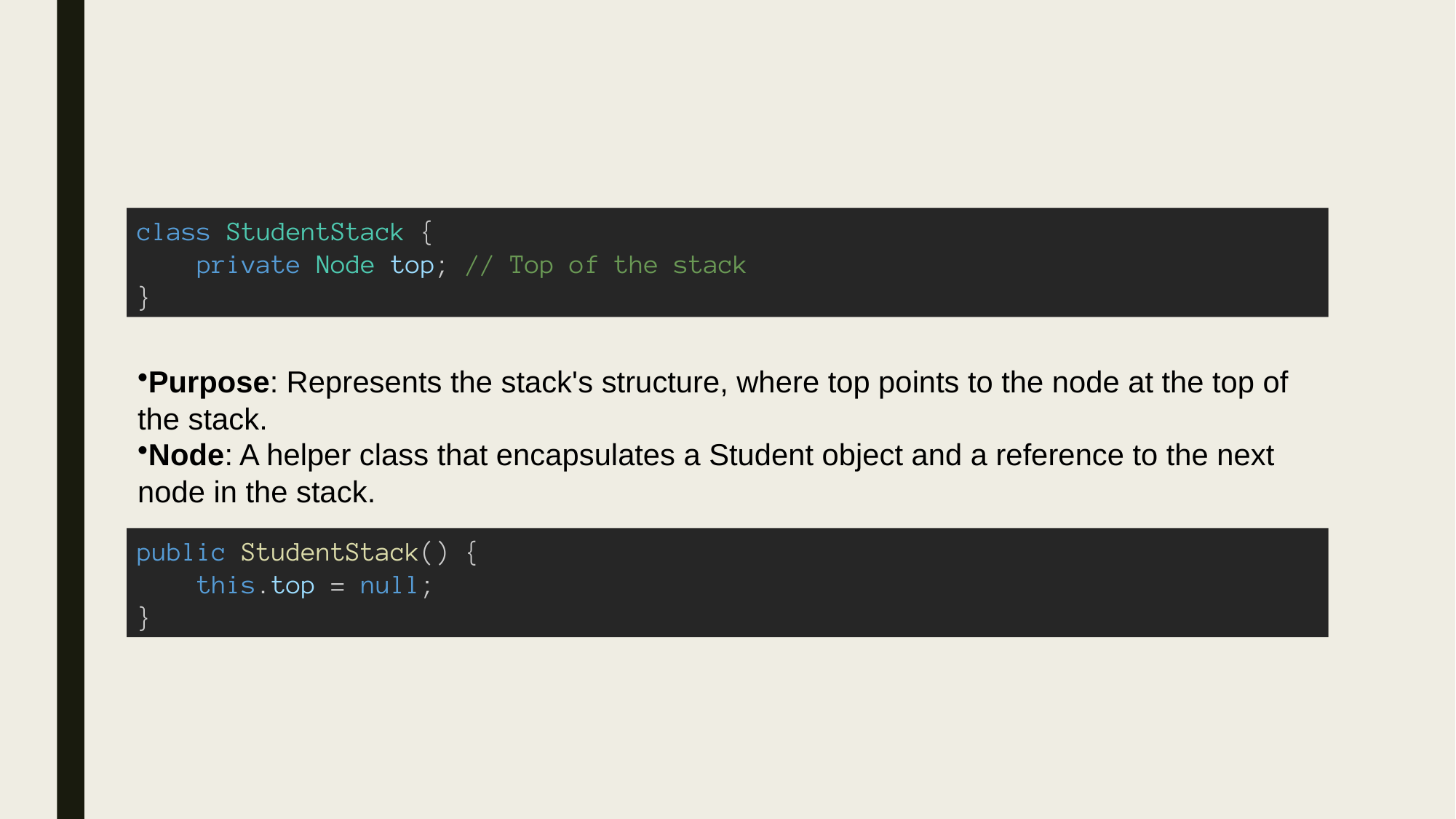

class StudentStack {
    private Node top; // Top of the stack
}

Purpose: Represents the stack's structure, where top points to the node at the top of the stack.
Node: A helper class that encapsulates a Student object and a reference to the next node in the stack.

public StudentStack() {
    this.top = null;
}